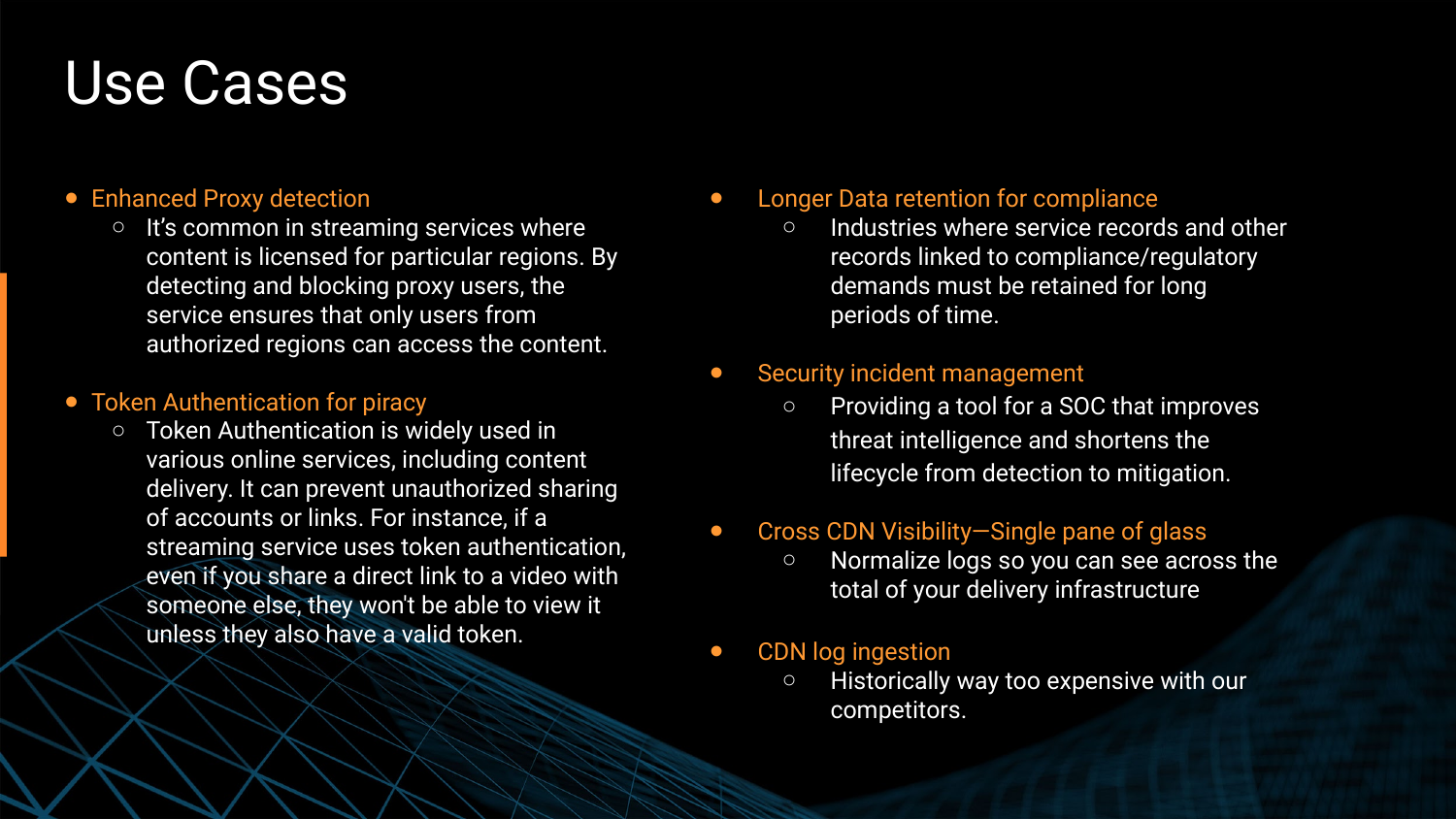

Use Cases
Enhanced Proxy detection
It’s common in streaming services where content is licensed for particular regions. By detecting and blocking proxy users, the service ensures that only users from authorized regions can access the content.

Token Authentication for piracy
Token Authentication is widely used in various online services, including content delivery. It can prevent unauthorized sharing of accounts or links. For instance, if a streaming service uses token authentication, even if you share a direct link to a video with someone else, they won't be able to view it unless they also have a valid token.
Longer Data retention for compliance
Industries where service records and other records linked to compliance/regulatory demands must be retained for long periods of time.

Security incident management
Providing a tool for a SOC that improves threat intelligence and shortens the lifecycle from detection to mitigation.

Cross CDN Visibility—Single pane of glass
Normalize logs so you can see across the total of your delivery infrastructure

CDN log ingestion
Historically way too expensive with our competitors.